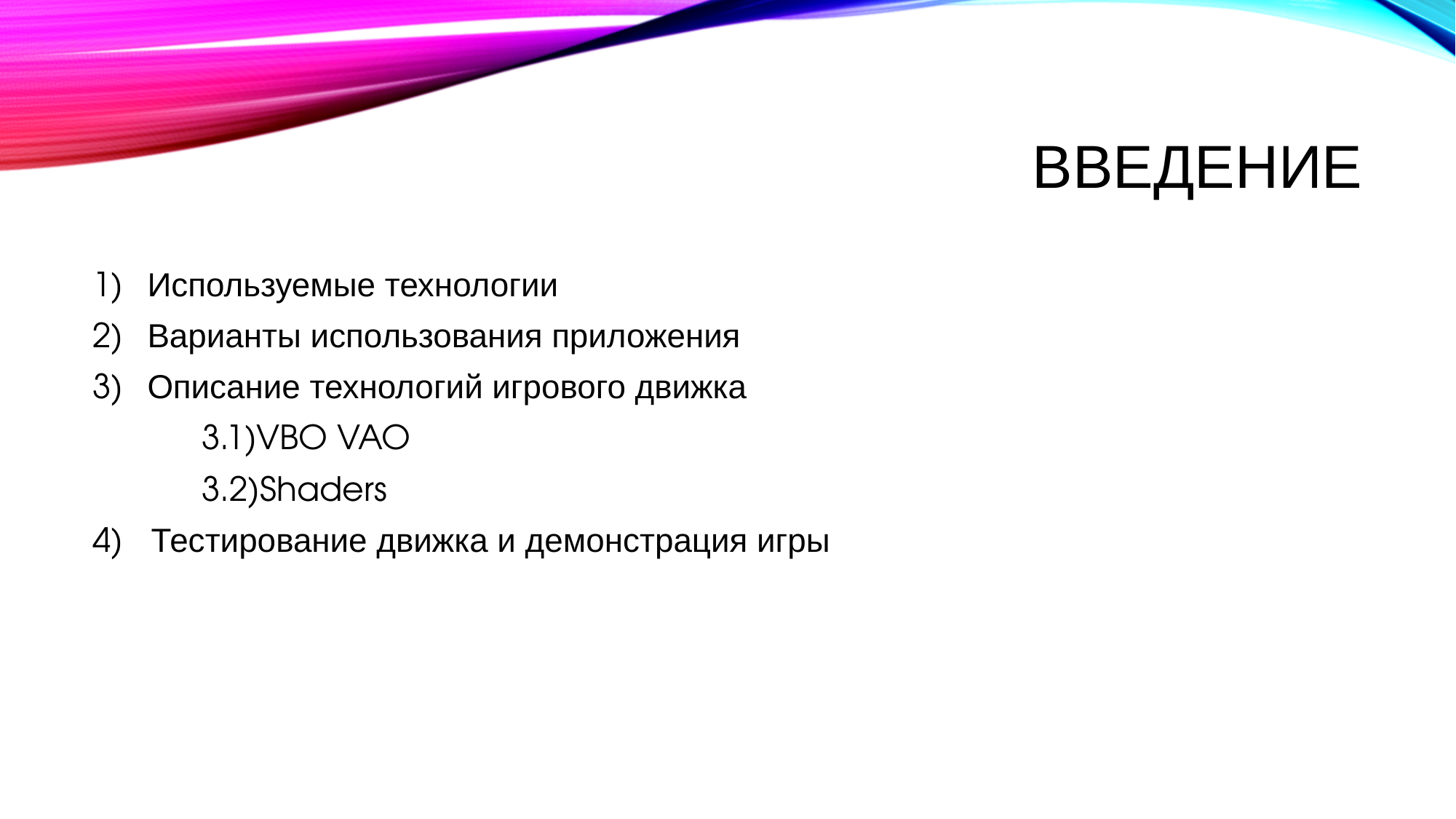

# Введение
Используемые технологии
Варианты использования приложения
Описание технологий игрового движка
	3.1)VBO VAO
	3.2)Shaders
4)   Тестирование движка и демонстрация игры